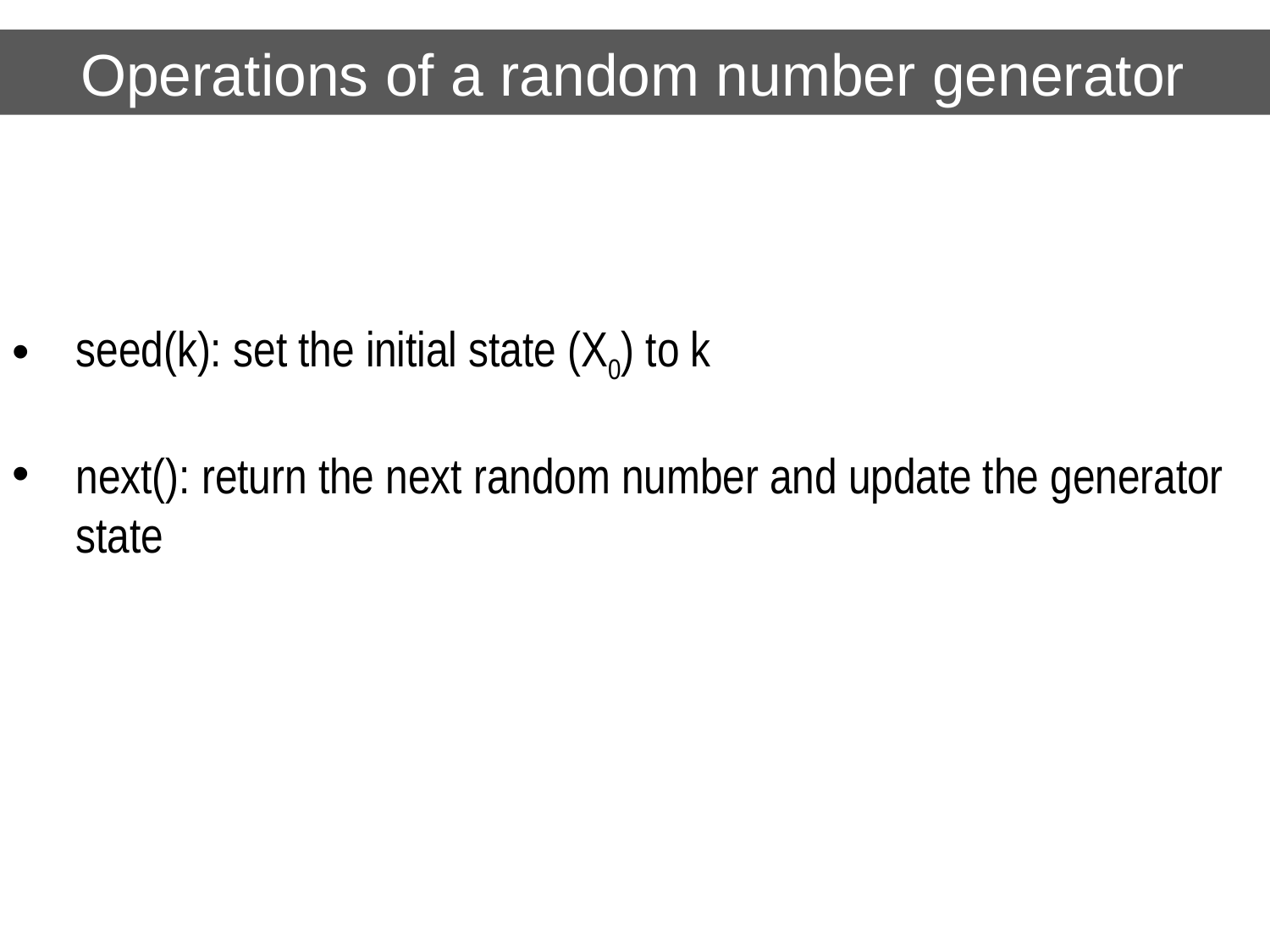

# Operations of a random number generator
seed(k): set the initial state (X0) to k

next(): return the next random number and update the generator state